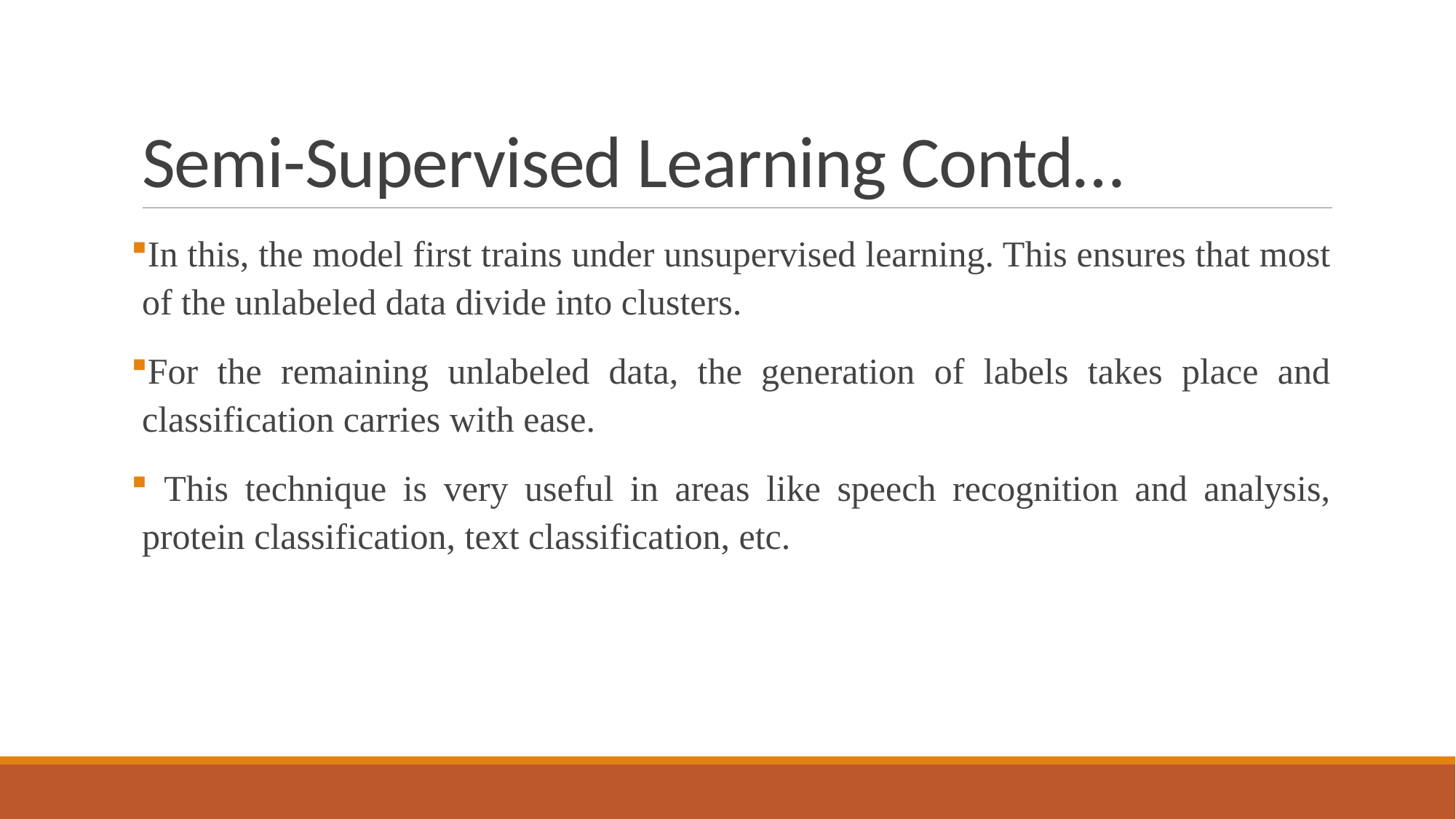

# Semi-Supervised Learning Contd…
In this, the model first trains under unsupervised learning. This ensures that most of the unlabeled data divide into clusters.
For the remaining unlabeled data, the generation of labels takes place and classification carries with ease.
 This technique is very useful in areas like speech recognition and analysis, protein classification, text classification, etc.